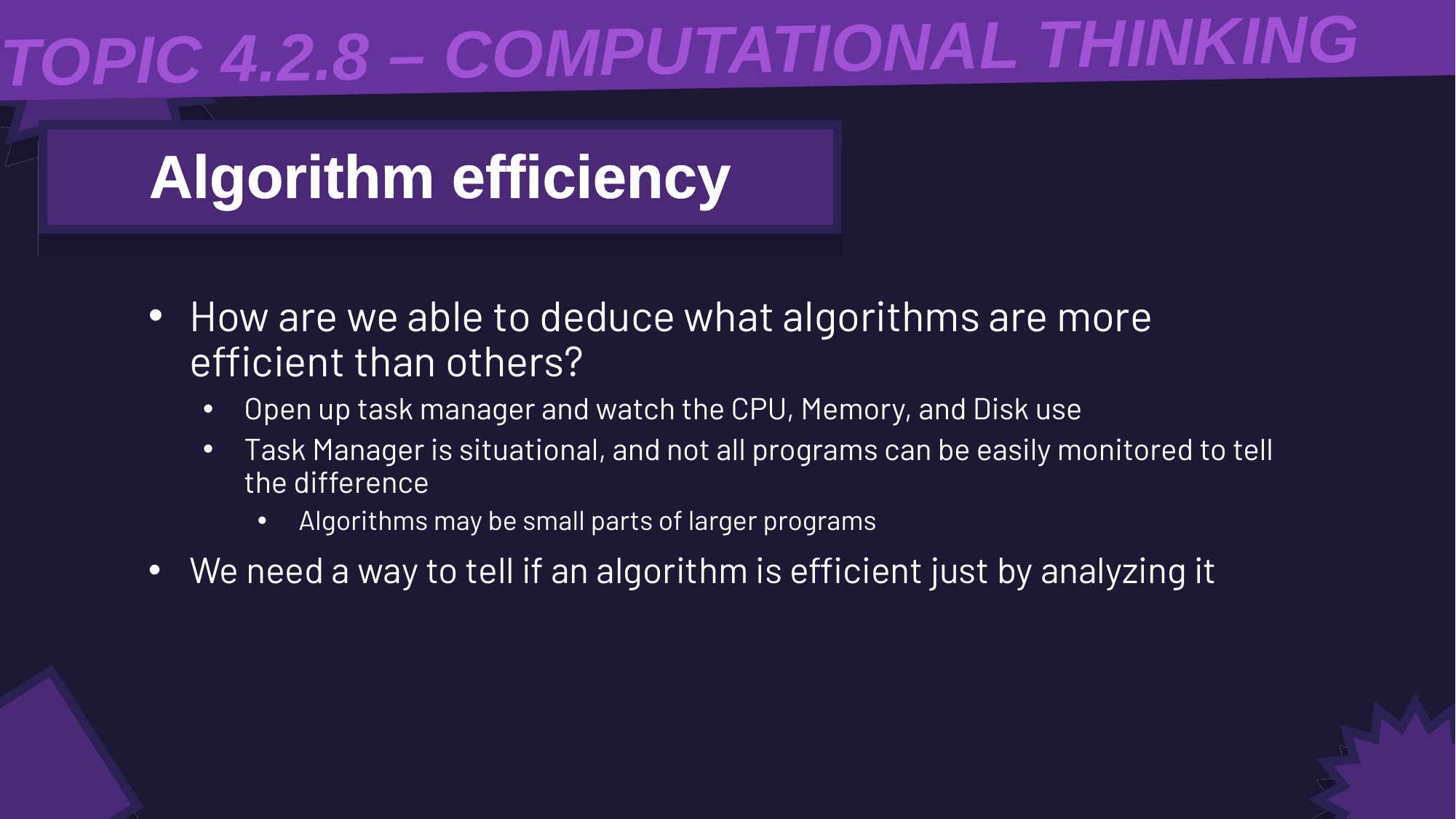

TOPIC 4.2.8 – COMPUTATIONAL THINKING

Algorithm efficiency
How are we able to deduce what algorithms are more efficient than others?
Open up task manager and watch the CPU, Memory, and Disk use
Task Manager is situational, and not all programs can be easily monitored to tell the difference
Algorithms may be small parts of larger programs
We need a way to tell if an algorithm is efficient just by analyzing it